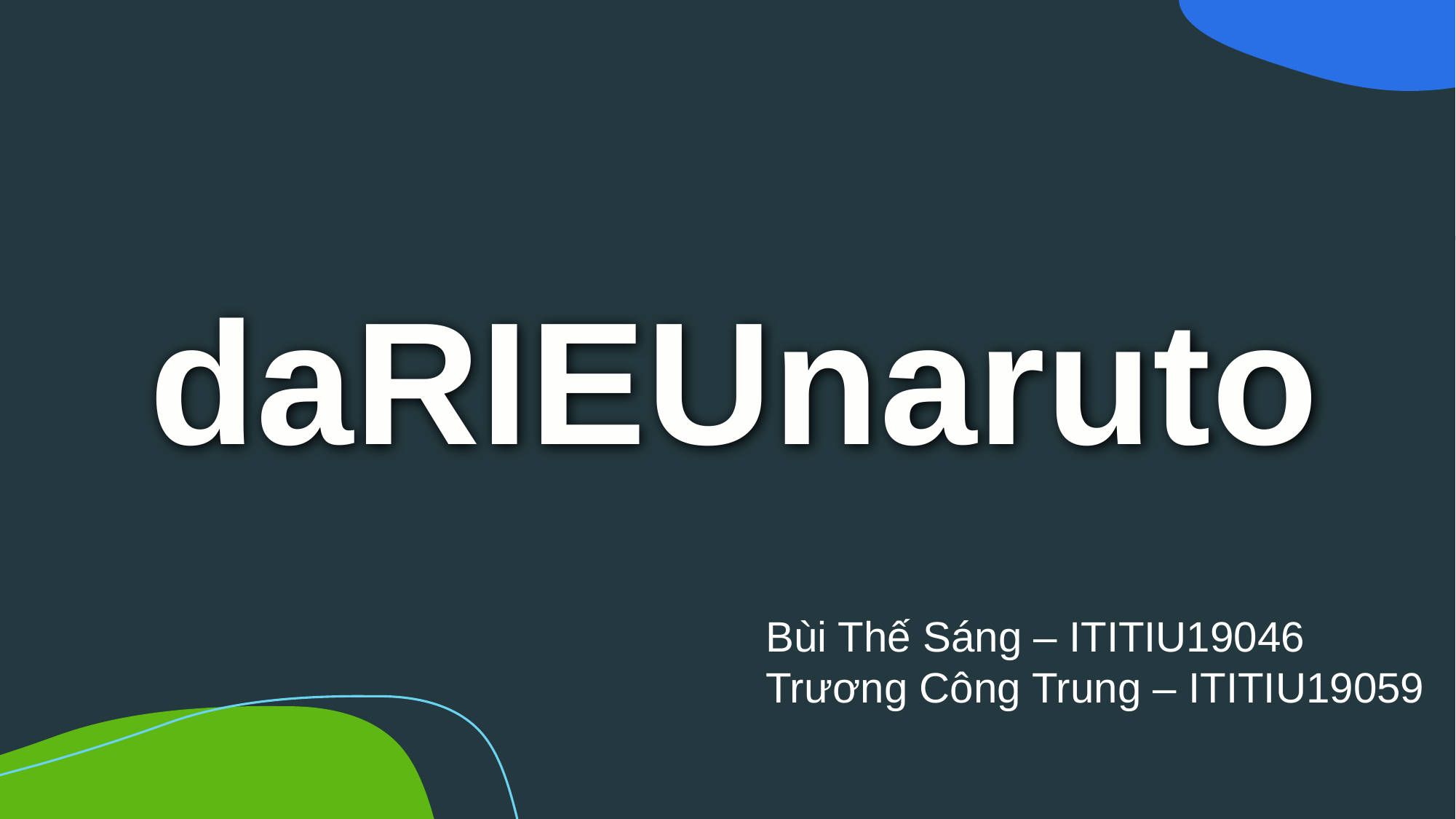

daRIEUnaruto
Bùi Thế Sáng – ITITIU19046
Trương Công Trung – ITITIU19059